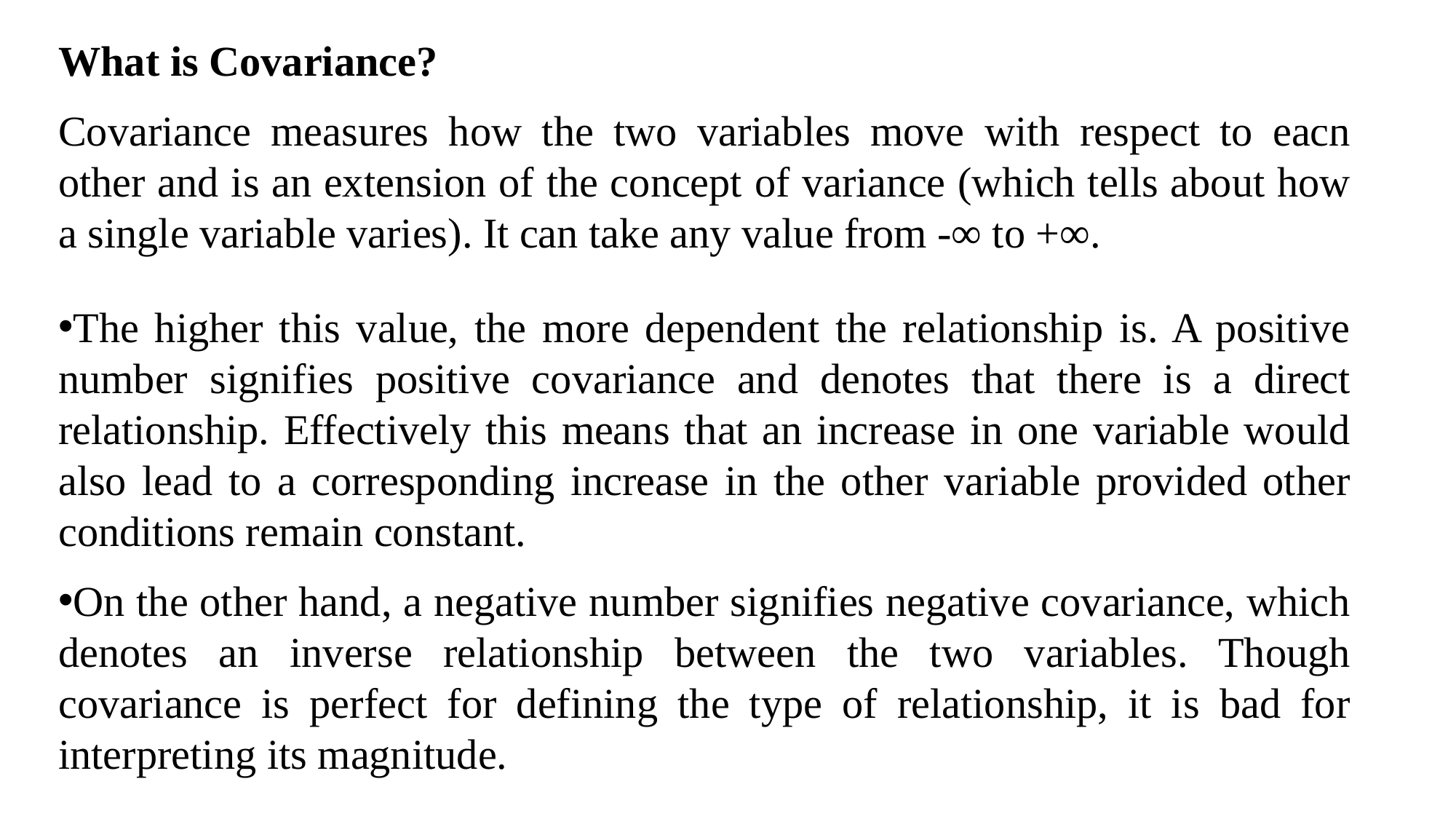

What is Covariance?

Covariance measures how the two variables move with respect to each other and is an extension of the concept of variance (which tells about how a single variable varies). It can take any value from -∞ to +∞.

The higher this value, the more dependent the relationship is. A positive number signifies positive covariance and denotes that there is a direct relationship. Effectively this means that an increase in one variable would also lead to a corresponding increase in the other variable provided other conditions remain constant.

On the other hand, a negative number signifies negative covariance, which denotes an inverse relationship between the two variables. Though covariance is perfect for defining the type of relationship, it is bad for interpreting its magnitude.